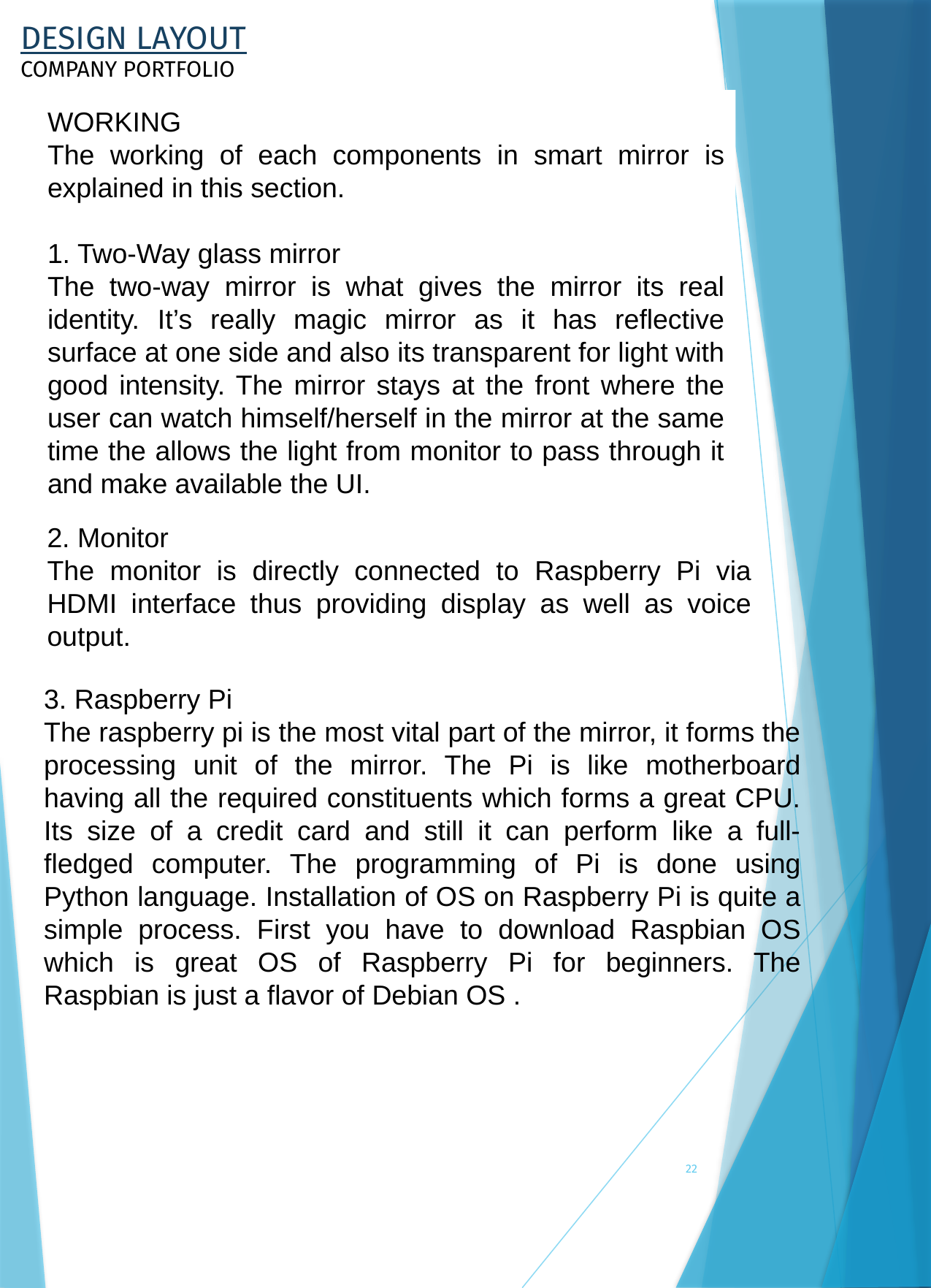

# DESIGN LAYOUT
COMPANY PORTFOLIO
WORKING
The working of each components in smart mirror is explained in this section.

1. Two-Way glass mirror
The two-way mirror is what gives the mirror its real identity. It’s really magic mirror as it has reflective surface at one side and also its transparent for light with good intensity. The mirror stays at the front where the user can watch himself/herself in the mirror at the same time the allows the light from monitor to pass through it and make available the UI.
2. Monitor
The monitor is directly connected to Raspberry Pi via HDMI interface thus providing display as well as voice output.
3. Raspberry Pi
The raspberry pi is the most vital part of the mirror, it forms the processing unit of the mirror. The Pi is like motherboard having all the required constituents which forms a great CPU. Its size of a credit card and still it can perform like a full-fledged computer. The programming of Pi is done using Python language. Installation of OS on Raspberry Pi is quite a simple process. First you have to download Raspbian OS which is great OS of Raspberry Pi for beginners. The Raspbian is just a flavor of Debian OS .
22